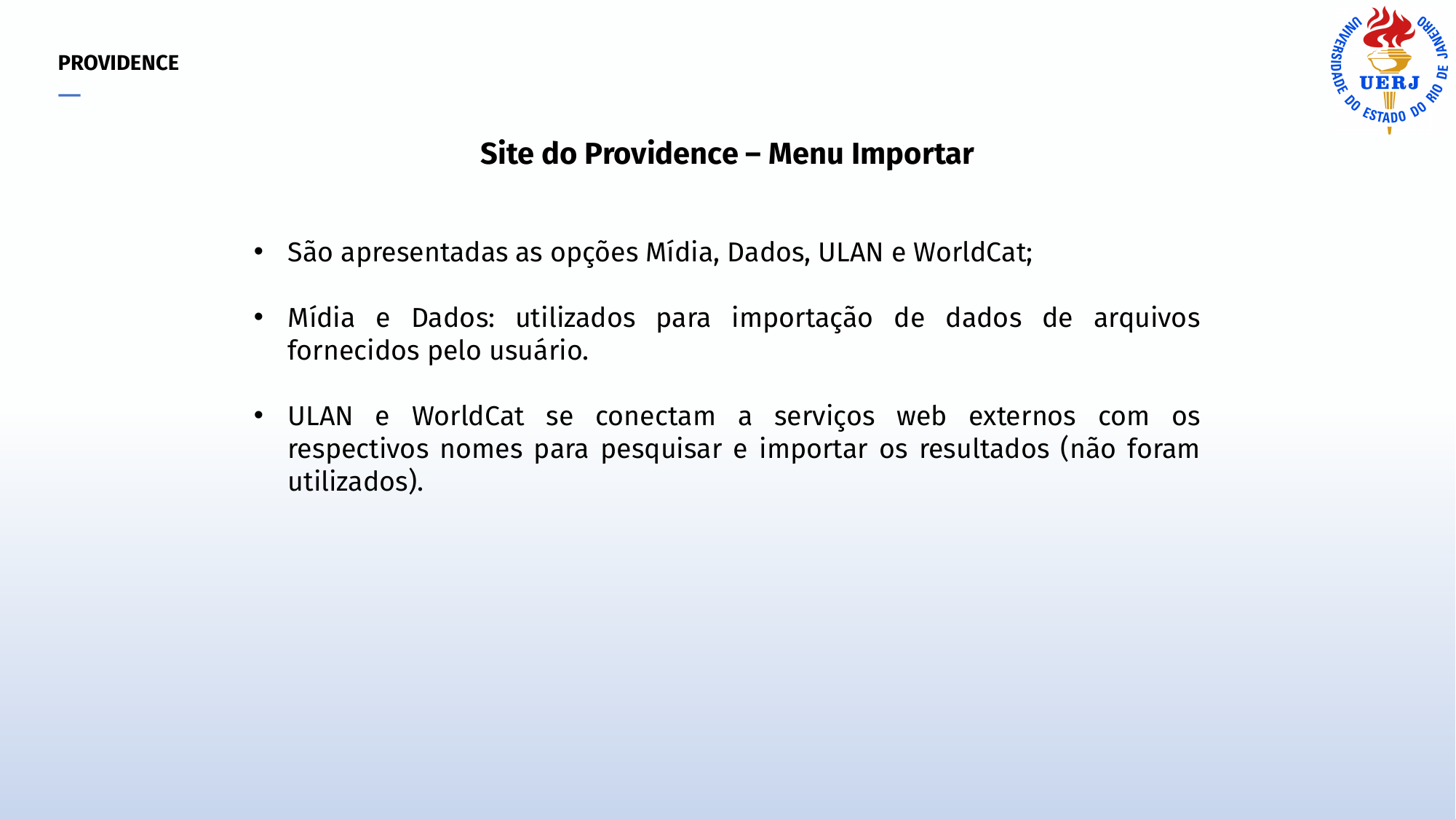

PROVIDENCE
—
Site do Providence – Menu Importar
São apresentadas as opções Mídia, Dados, ULAN e WorldCat;

Mídia e Dados: utilizados para importação de dados de arquivos fornecidos pelo usuário.

ULAN e WorldCat se conectam a serviços web externos com os respectivos nomes para pesquisar e importar os resultados (não foram utilizados).